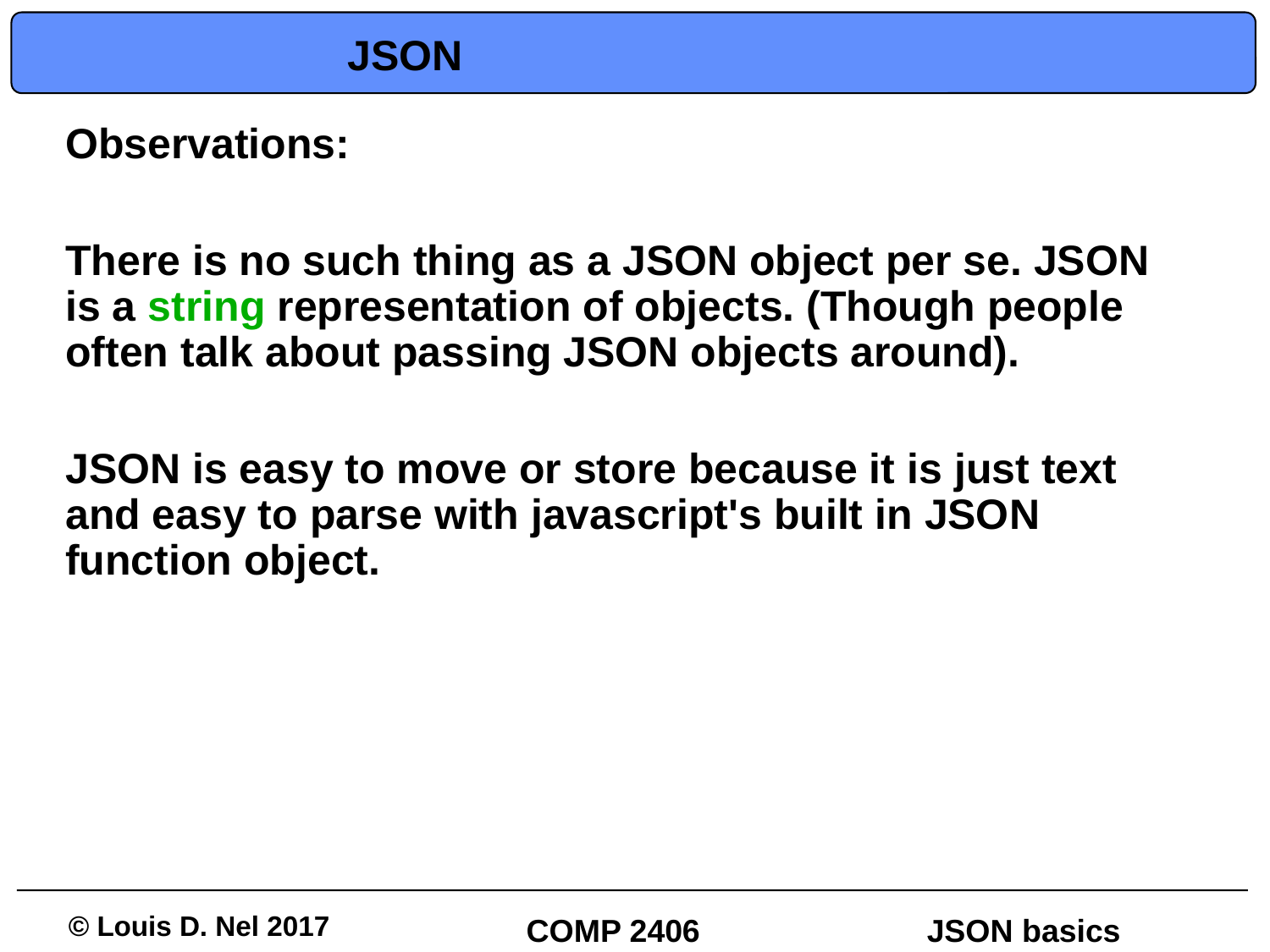

# JSON
Observations:

There is no such thing as a JSON object per se. JSON is a string representation of objects. (Though people often talk about passing JSON objects around).

JSON is easy to move or store because it is just text and easy to parse with javascript's built in JSON function object.